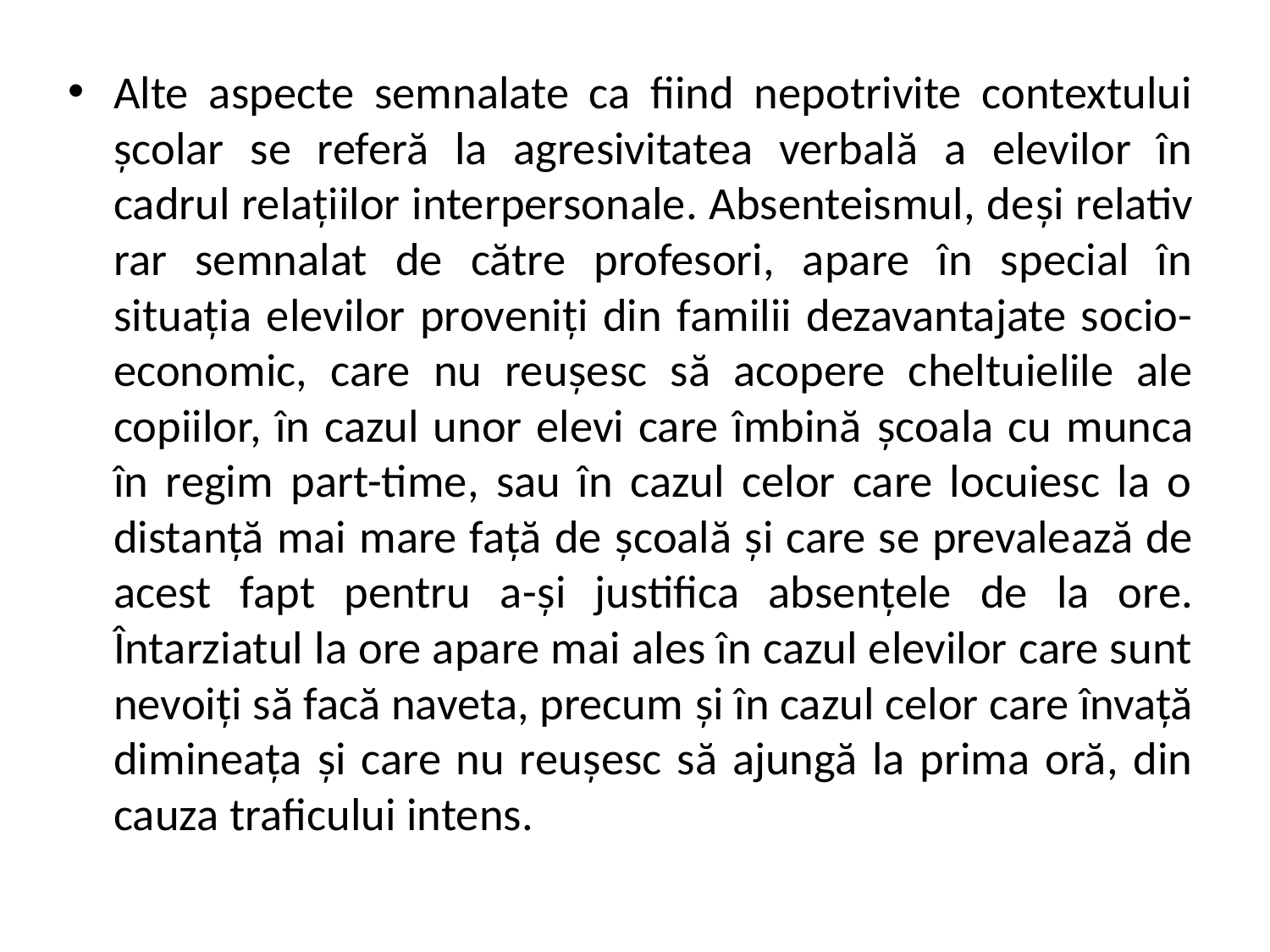

Alte aspecte semnalate ca fiind nepotrivite contextului școlar se referă la agresivitatea verbală a elevilor în cadrul relațiilor interpersonale. Absenteismul, deși relativ rar semnalat de către profesori, apare în special în situația elevilor proveniți din familii dezavantajate socio-economic, care nu reușesc să acopere cheltuielile ale copiilor, în cazul unor elevi care îmbină școala cu munca în regim part-time, sau în cazul celor care locuiesc la o distanță mai mare față de școală și care se prevalează de acest fapt pentru a-și justifica absențele de la ore. Întarziatul la ore apare mai ales în cazul elevilor care sunt nevoiți să facă naveta, precum și în cazul celor care învață dimineața și care nu reușesc să ajungă la prima oră, din cauza traficului intens.